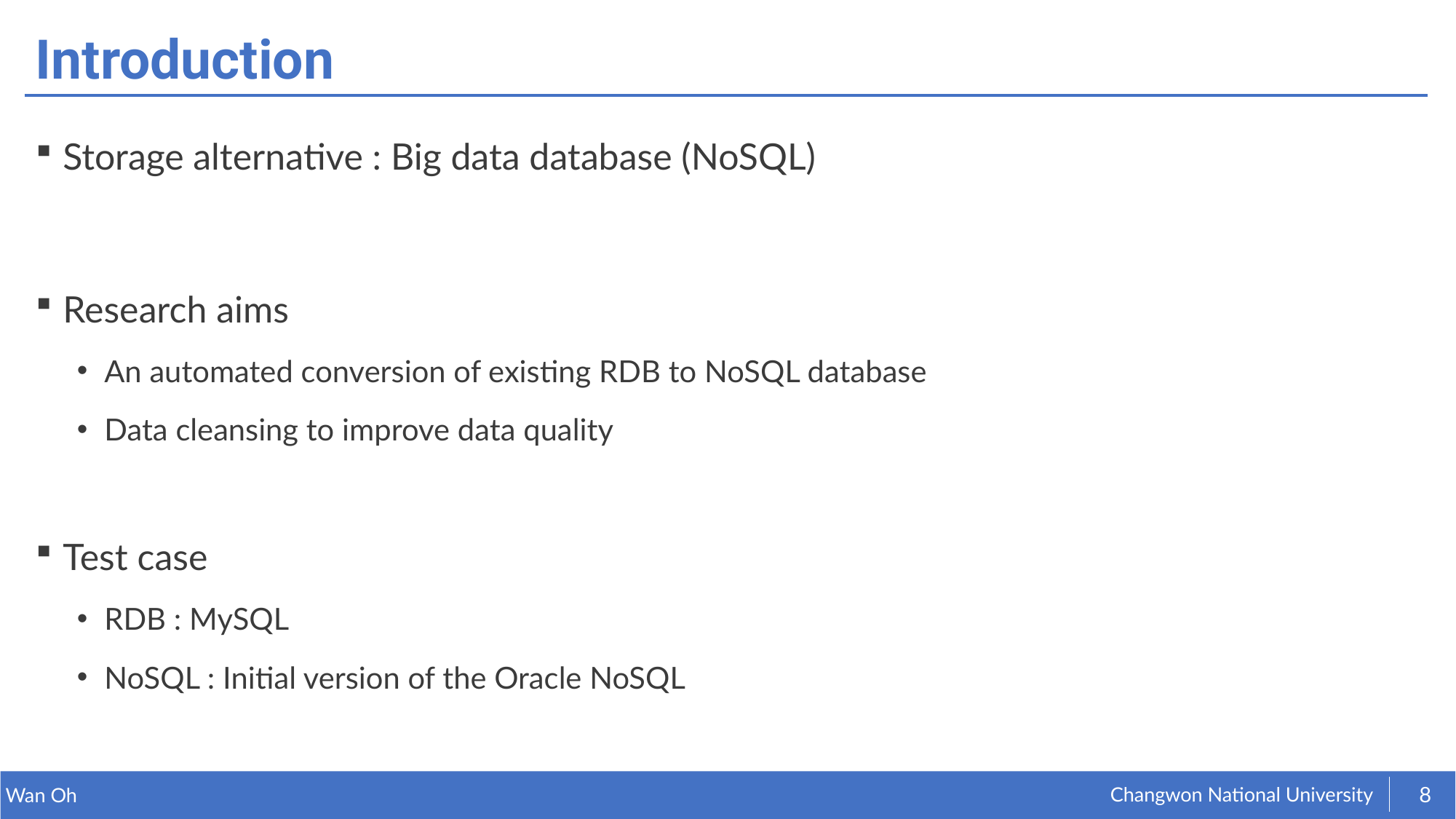

# Introduction
Storage alternative : Big data database (NoSQL)

Research aims
An automated conversion of existing RDB to NoSQL database
Data cleansing to improve data quality

Test case
RDB : MySQL
NoSQL : Initial version of the Oracle NoSQL
8